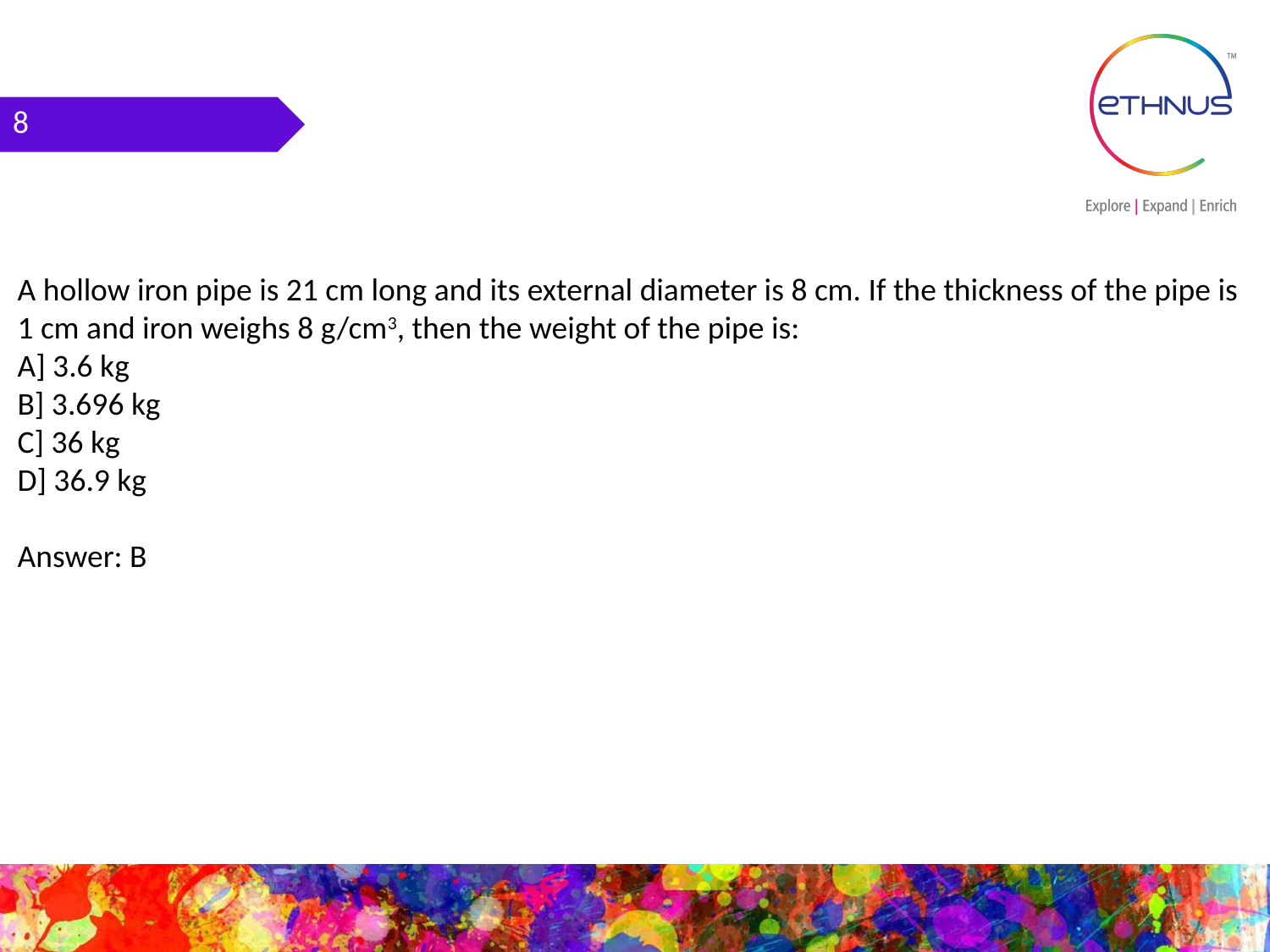

8
A hollow iron pipe is 21 cm long and its external diameter is 8 cm. If the thickness of the pipe is 1 cm and iron weighs 8 g/cm3, then the weight of the pipe is:
A] 3.6 kg
B] 3.696 kg
C] 36 kg
D] 36.9 kg

Answer: B